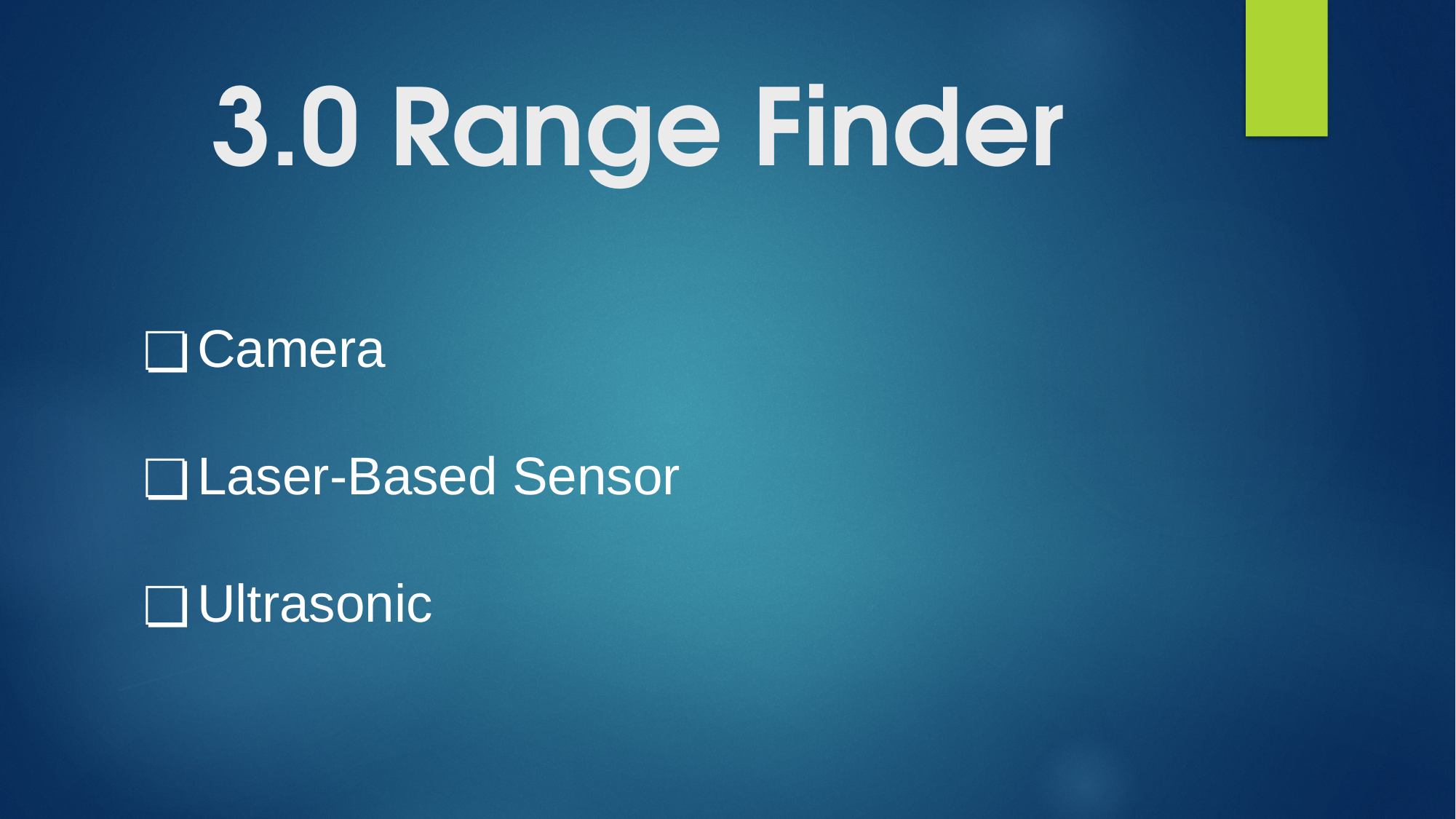

# 3.0 Range Finder
Camera
Laser-Based Sensor
Ultrasonic